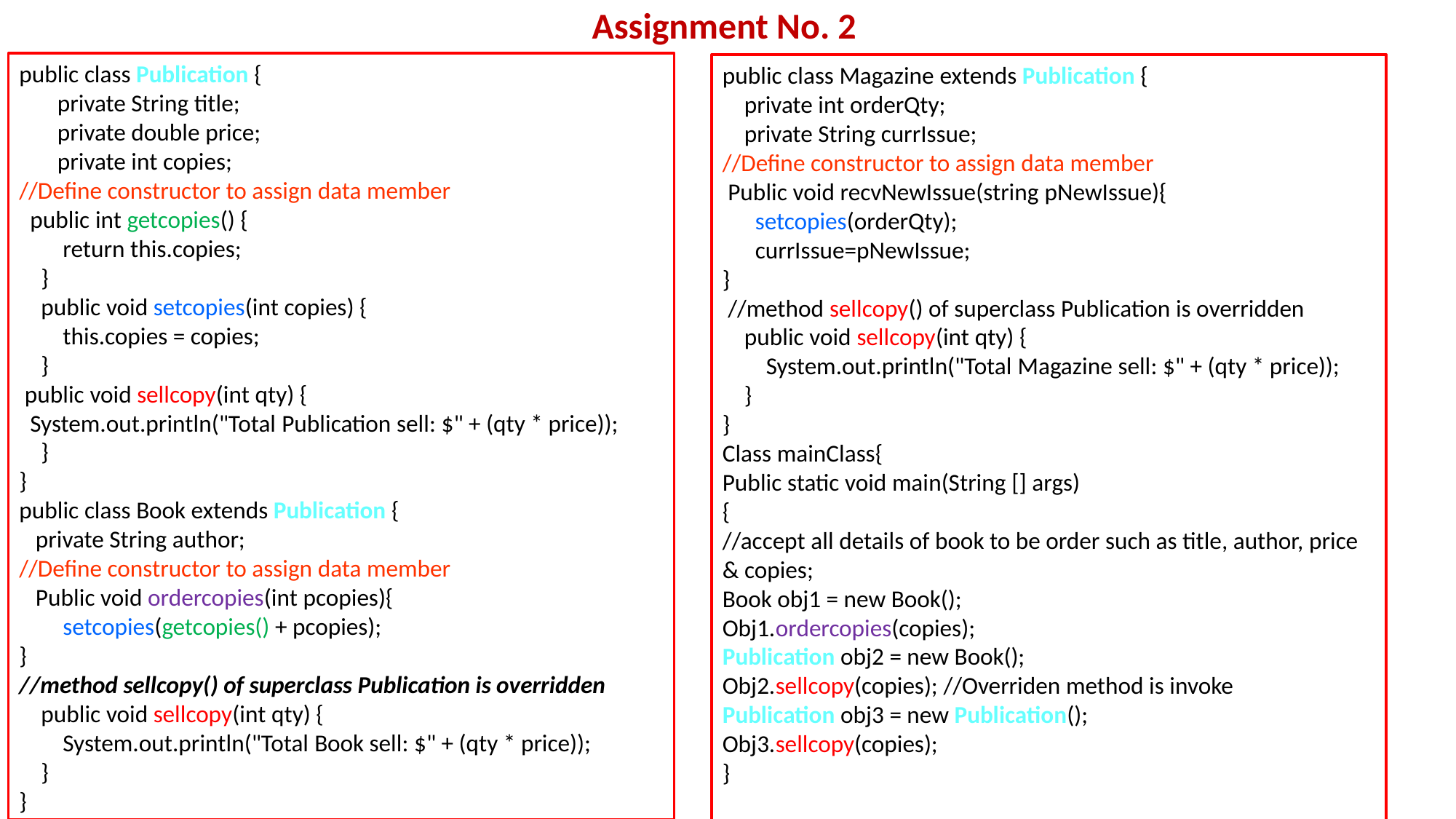

Assignment No. 2
public class Publication {
       private String title;
       private double price;
       private int copies;
//Define constructor to assign data member
  public int getcopies() {
        return this.copies;
    }
    public void setcopies(int copies) {
        this.copies = copies;
    }
 public void sellcopy(int qty) {
  System.out.println("Total Publication sell: $" + (qty * price));
    }
}
public class Book extends Publication {
   private String author;
//Define constructor to assign data member
   Public void ordercopies(int pcopies){
        setcopies(getcopies() + pcopies);
}
//method sellcopy() of superclass Publication is overridden
    public void sellcopy(int qty) {
        System.out.println("Total Book sell: $" + (qty * price));
    }
}
public class Magazine extends Publication {
    private int orderQty;
    private String currIssue;
//Define constructor to assign data member
 Public void recvNewIssue(string pNewIssue){
      setcopies(orderQty);
      currIssue=pNewIssue;
}
 //method sellcopy() of superclass Publication is overridden
    public void sellcopy(int qty) {
        System.out.println("Total Magazine sell: $" + (qty * price));
    }
}
Class mainClass{
Public static void main(String [] args)
{
//accept all details of book to be order such as title, author, price & copies;
Book obj1 = new Book();
Obj1.ordercopies(copies);
Publication obj2 = new Book();
Obj2.sellcopy(copies); //Overriden method is invoke
Publication obj3 = new Publication();
Obj3.sellcopy(copies);
}